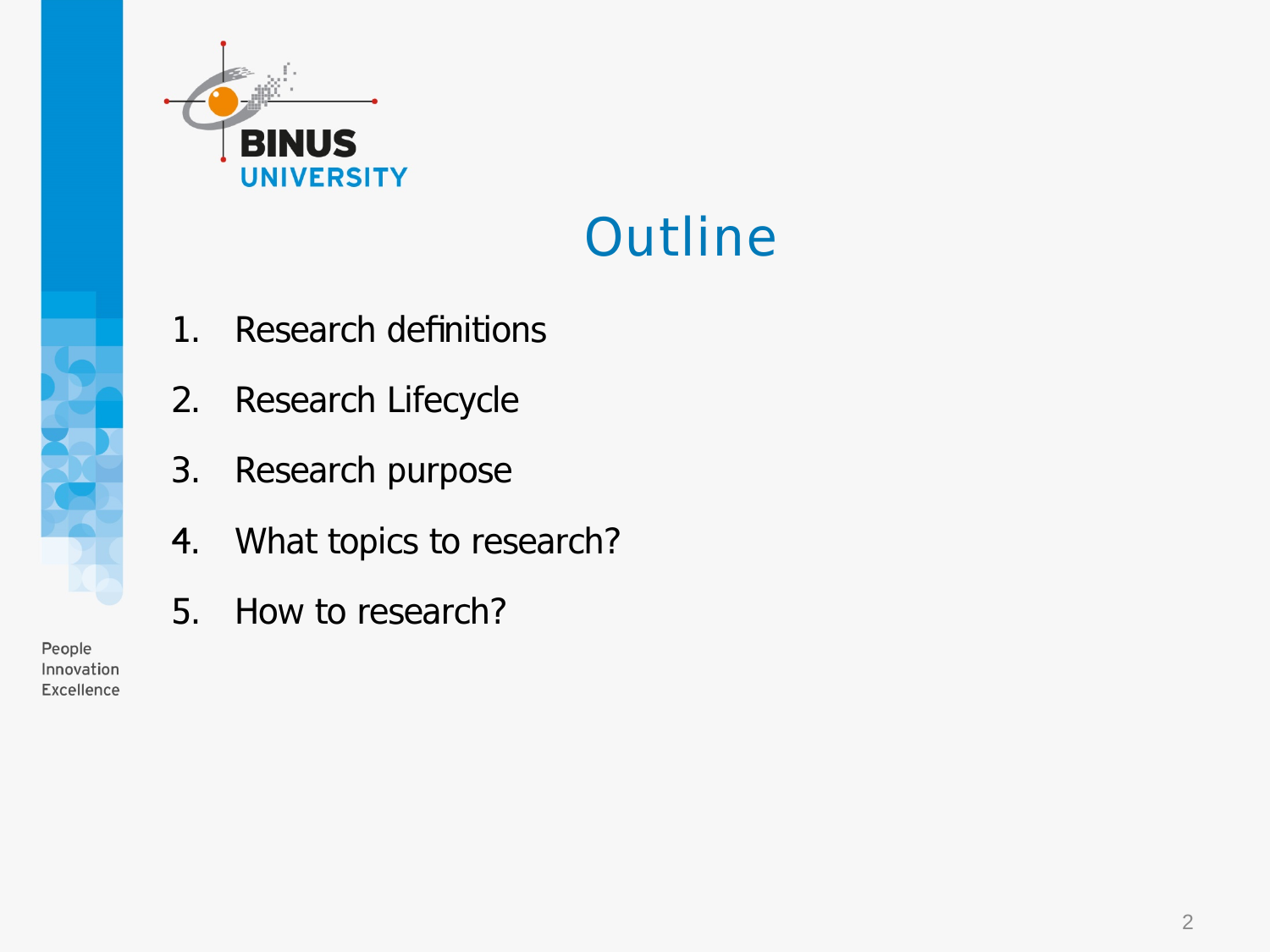

# Outline
Research definitions
Research Lifecycle
Research purpose
What topics to research?
How to research?
2